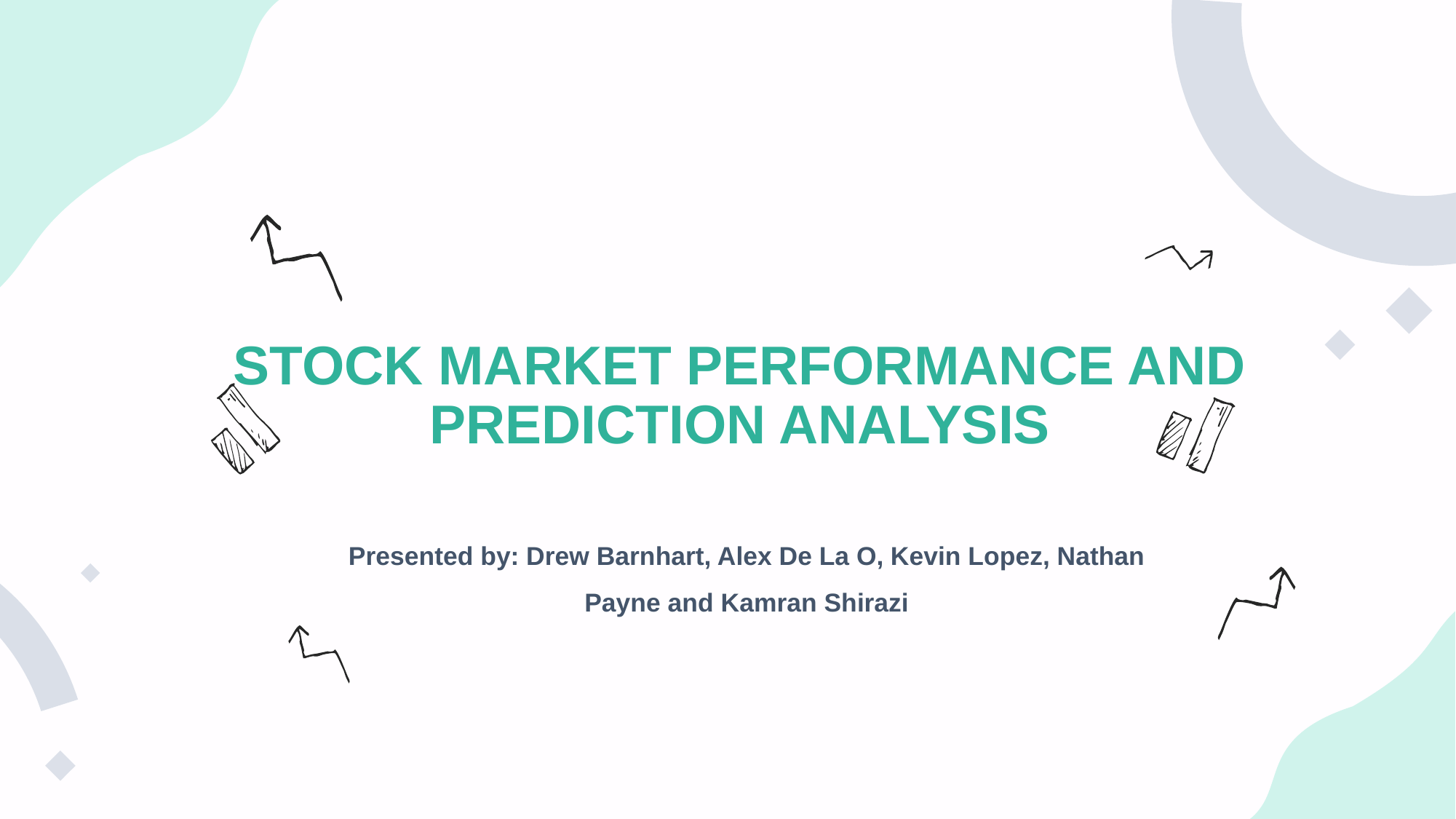

# STOCK MARKET PERFORMANCE AND PREDICTION ANALYSIS

Presented by: Drew Barnhart, Alex De La O, Kevin Lopez, Nathan Payne and Kamran Shirazi